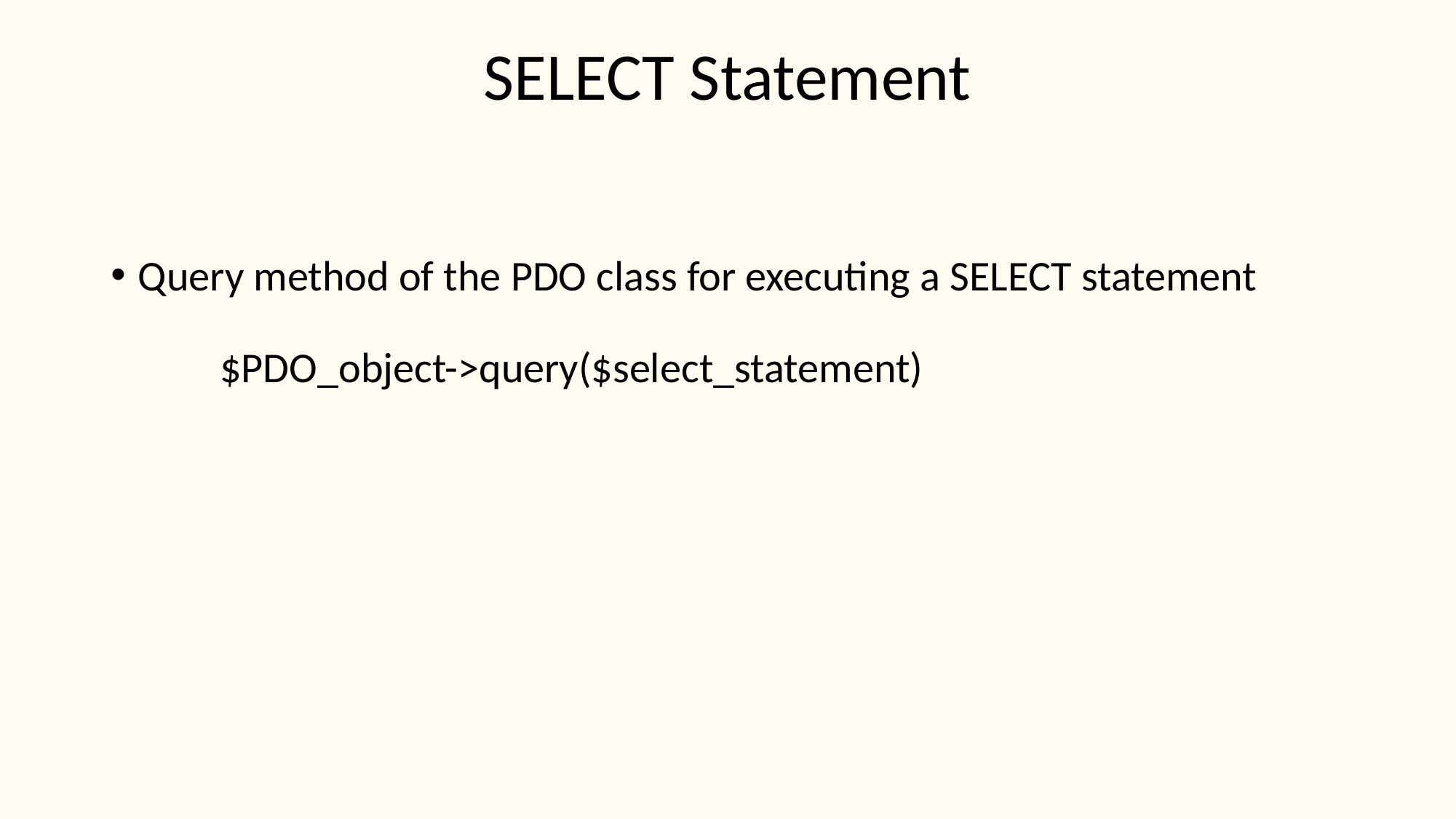

# SELECT Statement
Query method of the PDO class for executing a SELECT statement
	$PDO_object->query($select_statement)